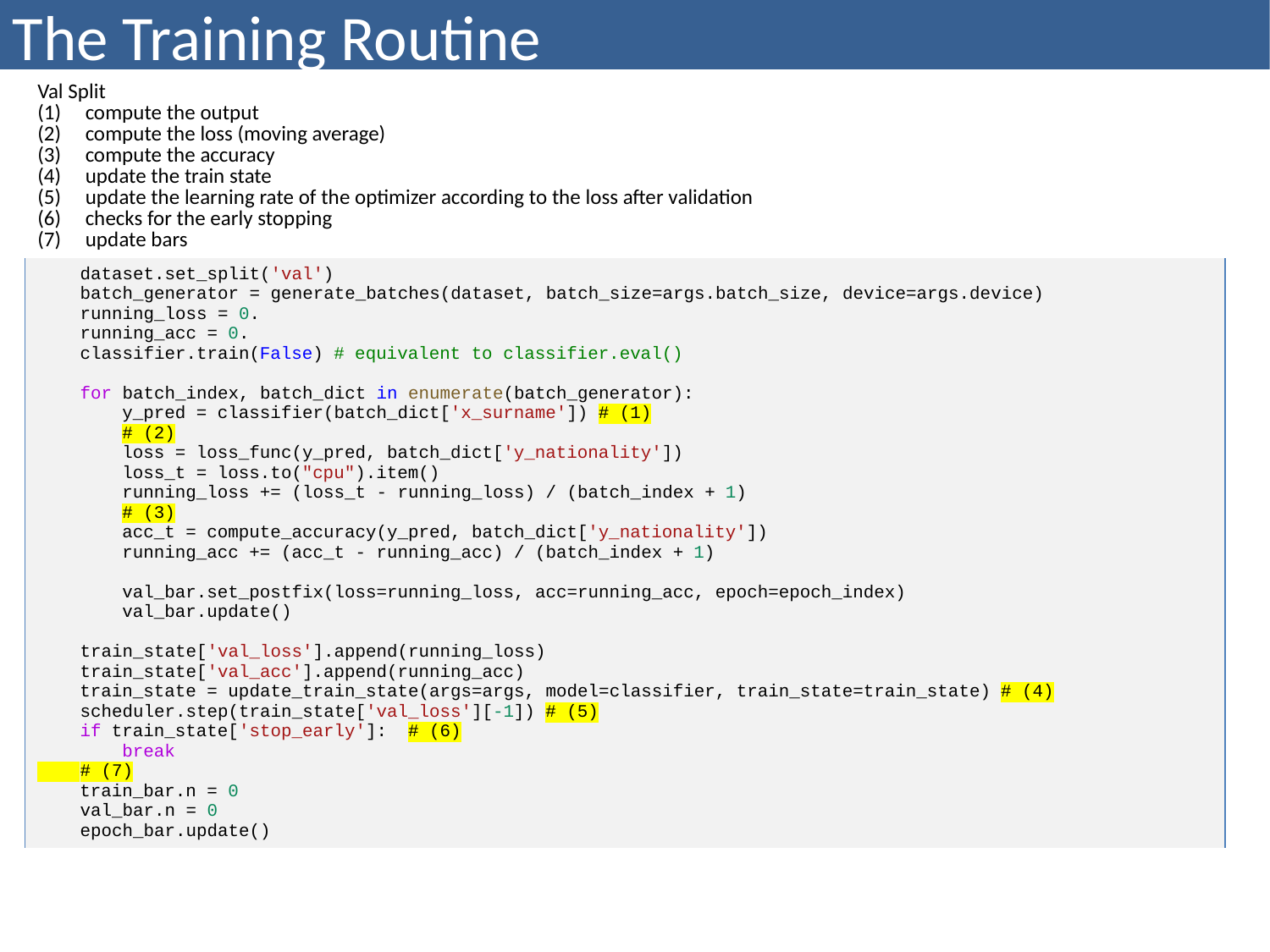

# The Training Routine
| Val Split compute the output compute the loss (moving average) compute the accuracy update the train state update the learning rate of the optimizer according to the loss after validation checks for the early stopping update bars |
| --- |
| dataset.set\_split('val') batch\_generator = generate\_batches(dataset, batch\_size=args.batch\_size, device=args.device) running\_loss = 0. running\_acc = 0. classifier.train(False) # equivalent to classifier.eval() for batch\_index, batch\_dict in enumerate(batch\_generator): y\_pred = classifier(batch\_dict['x\_surname']) # (1) # (2) loss = loss\_func(y\_pred, batch\_dict['y\_nationality']) loss\_t = loss.to("cpu").item() running\_loss += (loss\_t - running\_loss) / (batch\_index + 1) # (3) acc\_t = compute\_accuracy(y\_pred, batch\_dict['y\_nationality']) running\_acc += (acc\_t - running\_acc) / (batch\_index + 1) val\_bar.set\_postfix(loss=running\_loss, acc=running\_acc, epoch=epoch\_index) val\_bar.update() train\_state['val\_loss'].append(running\_loss) train\_state['val\_acc'].append(running\_acc) train\_state = update\_train\_state(args=args, model=classifier, train\_state=train\_state) # (4) scheduler.step(train\_state['val\_loss'][-1]) # (5) if train\_state['stop\_early']: # (6) break # (7) train\_bar.n = 0 val\_bar.n = 0 epoch\_bar.update() |